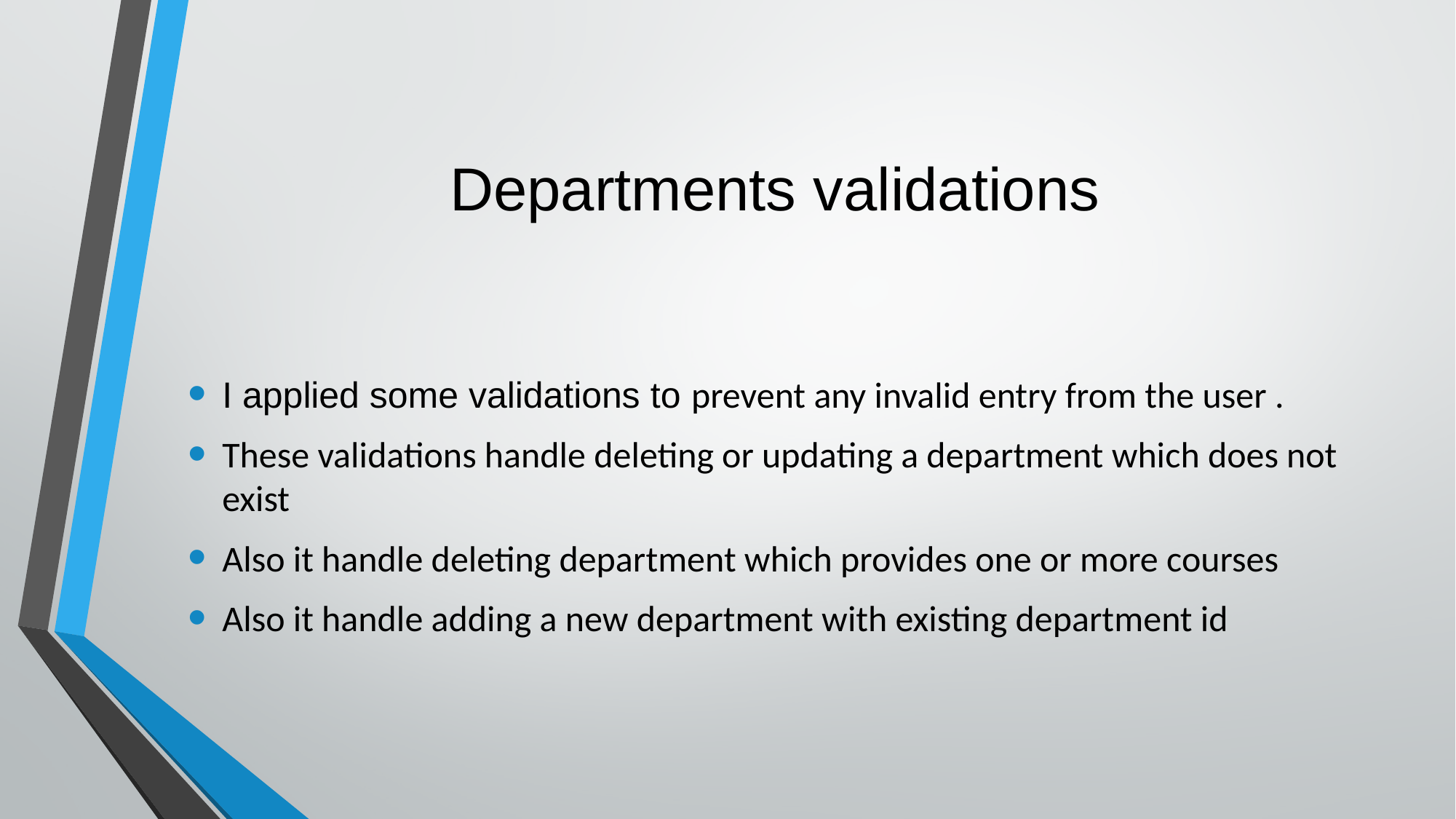

# Departments validations
I applied some validations to prevent any invalid entry from the user .
These validations handle deleting or updating a department which does not exist
Also it handle deleting department which provides one or more courses
Also it handle adding a new department with existing department id